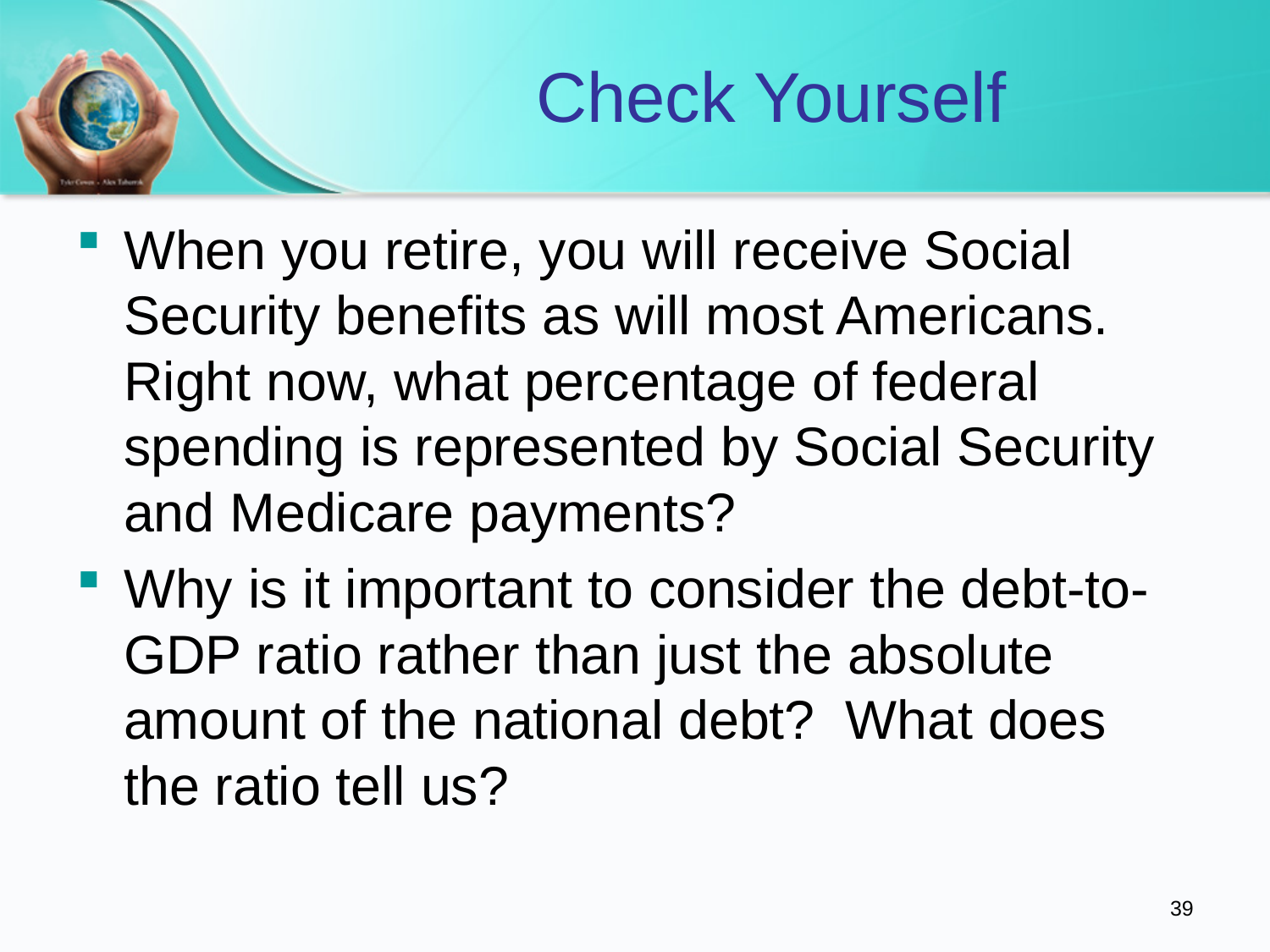

# Check Yourself
When you retire, you will receive Social Security benefits as will most Americans.  Right now, what percentage of federal spending is represented by Social Security and Medicare payments?
Why is it important to consider the debt-to-GDP ratio rather than just the absolute amount of the national debt?  What does the ratio tell us?
39